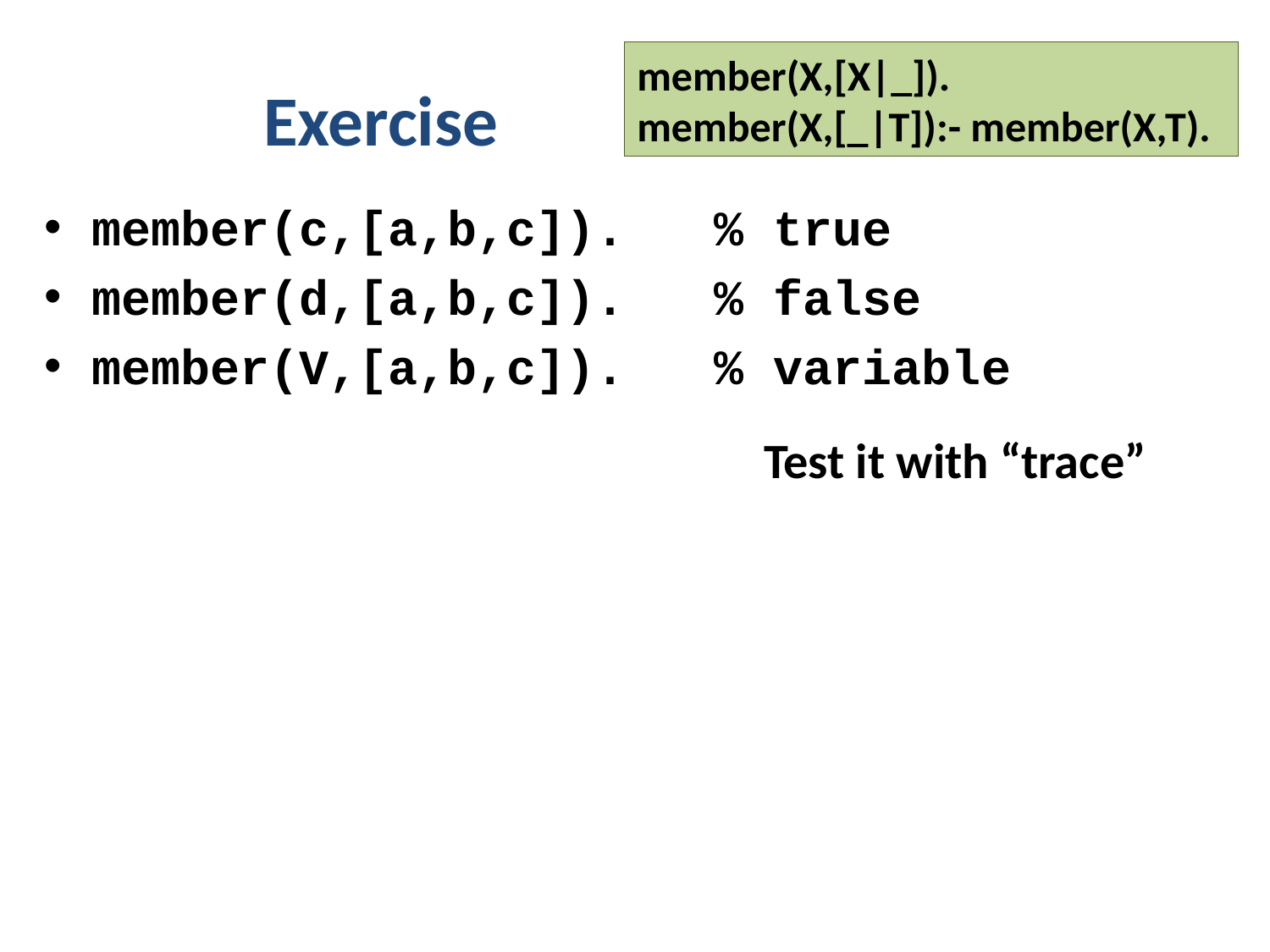

# Exercise
member(X,[X|_]).
member(X,[_|T]):- member(X,T).
member(c,[a,b,c]).   % true
member(d,[a,b,c]).   % false
member(V,[a,b,c]).   % variable
Test it with “trace”